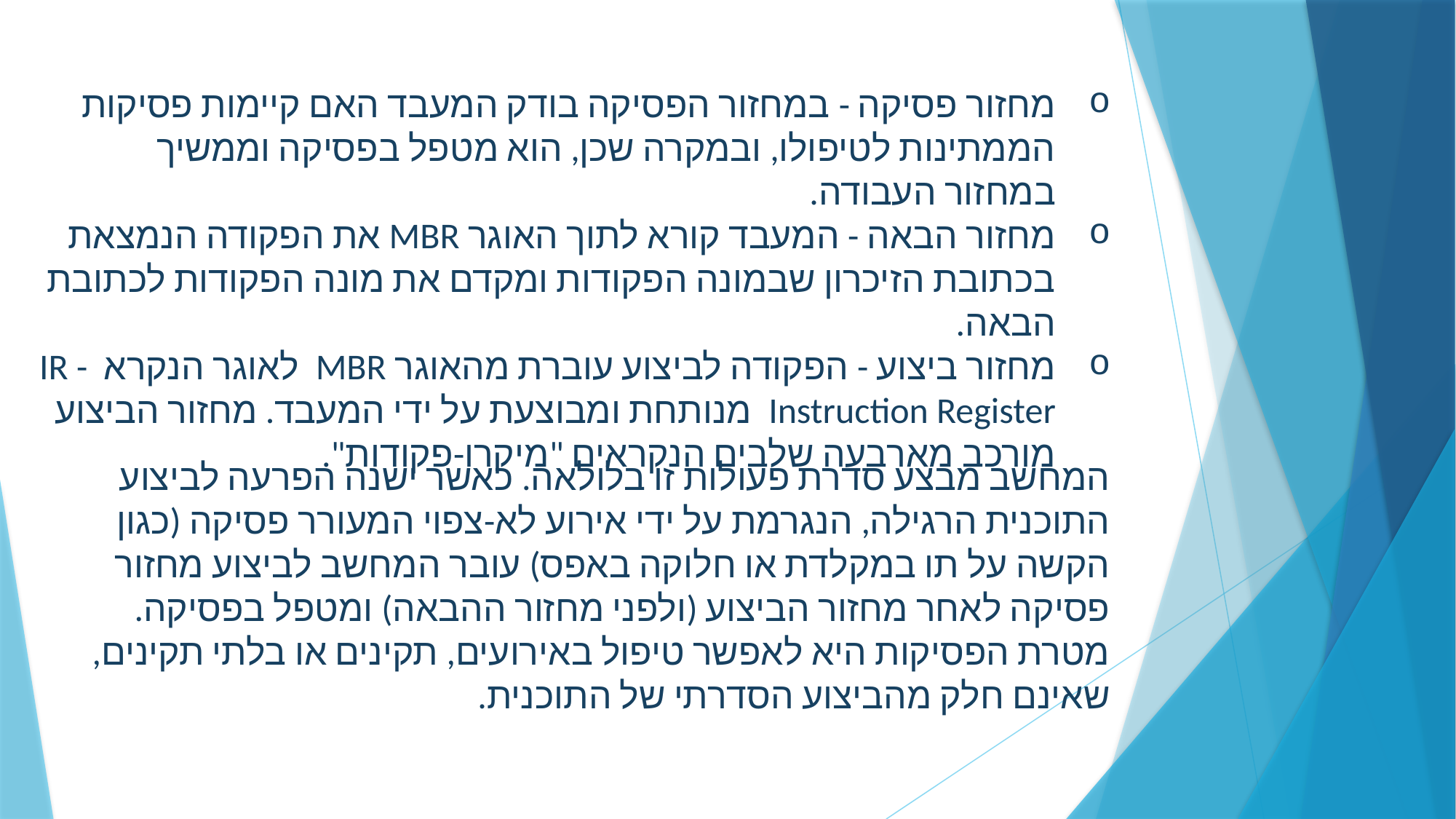

מחזור פסיקה - במחזור הפסיקה בודק המעבד האם קיימות פסיקות הממתינות לטיפולו, ובמקרה שכן, הוא מטפל בפסיקה וממשיך במחזור העבודה.
מחזור הבאה - המעבד קורא לתוך האוגר MBR את הפקודה הנמצאת בכתובת הזיכרון שבמונה הפקודות ומקדם את מונה הפקודות לכתובת הבאה.
מחזור ביצוע - הפקודה לביצוע עוברת מהאוגר MBR  לאוגר הנקרא  IR - Instruction Register  מנותחת ומבוצעת על ידי המעבד. מחזור הביצוע מורכב מארבעה שלבים הנקראים "מיקרו-פקודות".

המחשב מבצע סדרת פעולות זו בלולאה. כאשר ישנה הפרעה לביצוע התוכנית הרגילה, הנגרמת על ידי אירוע לא-צפוי המעורר פסיקה (כגון הקשה על תו במקלדת או חלוקה באפס) עובר המחשב לביצוע מחזור פסיקה לאחר מחזור הביצוע (ולפני מחזור ההבאה) ומטפל בפסיקה. מטרת הפסיקות היא לאפשר טיפול באירועים, תקינים או בלתי תקינים, שאינם חלק מהביצוע הסדרתי של התוכנית.